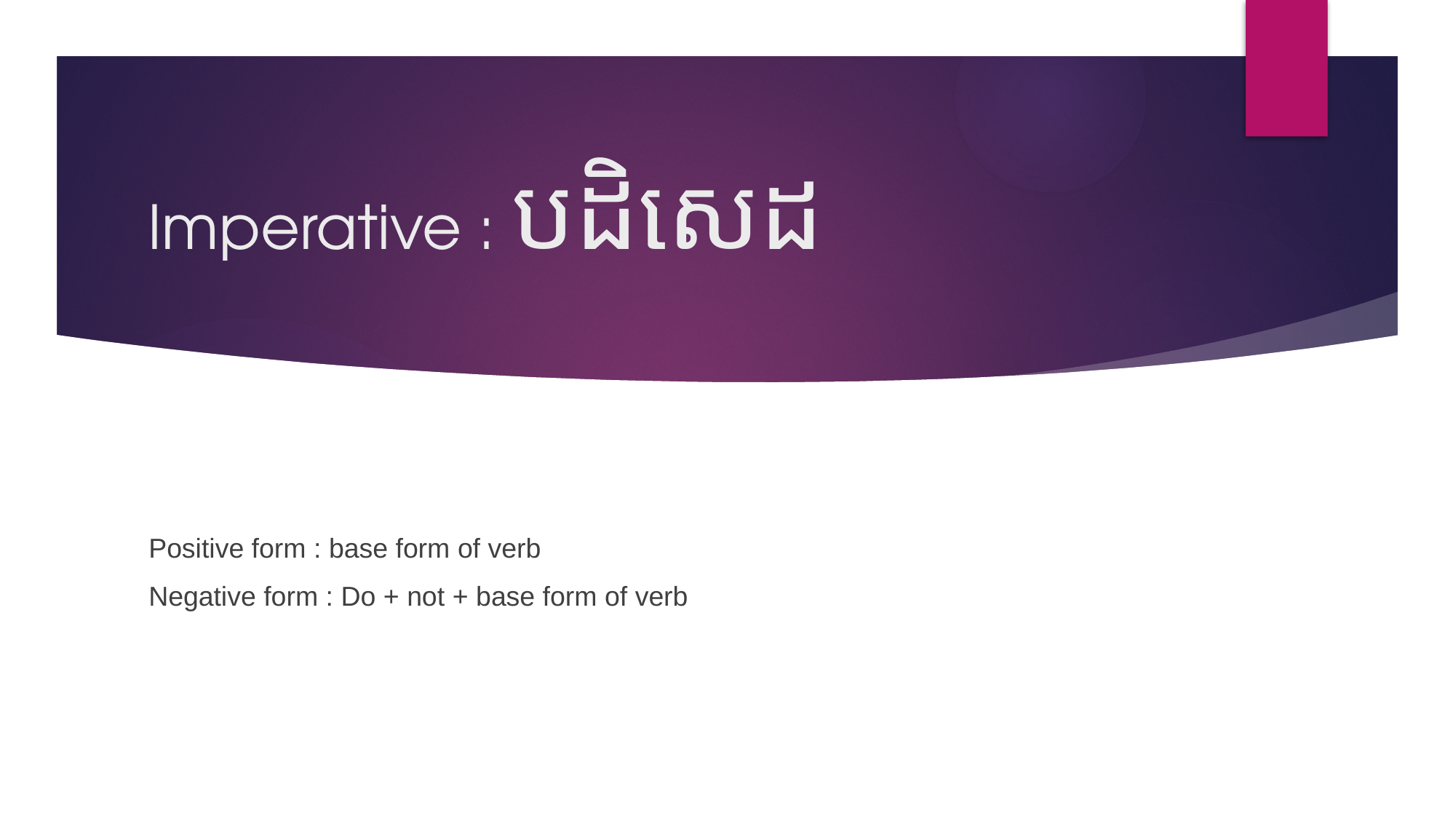

# Imperative : បដិសេដ
Positive form : base form of verb
Negative form : Do + not + base form of verb